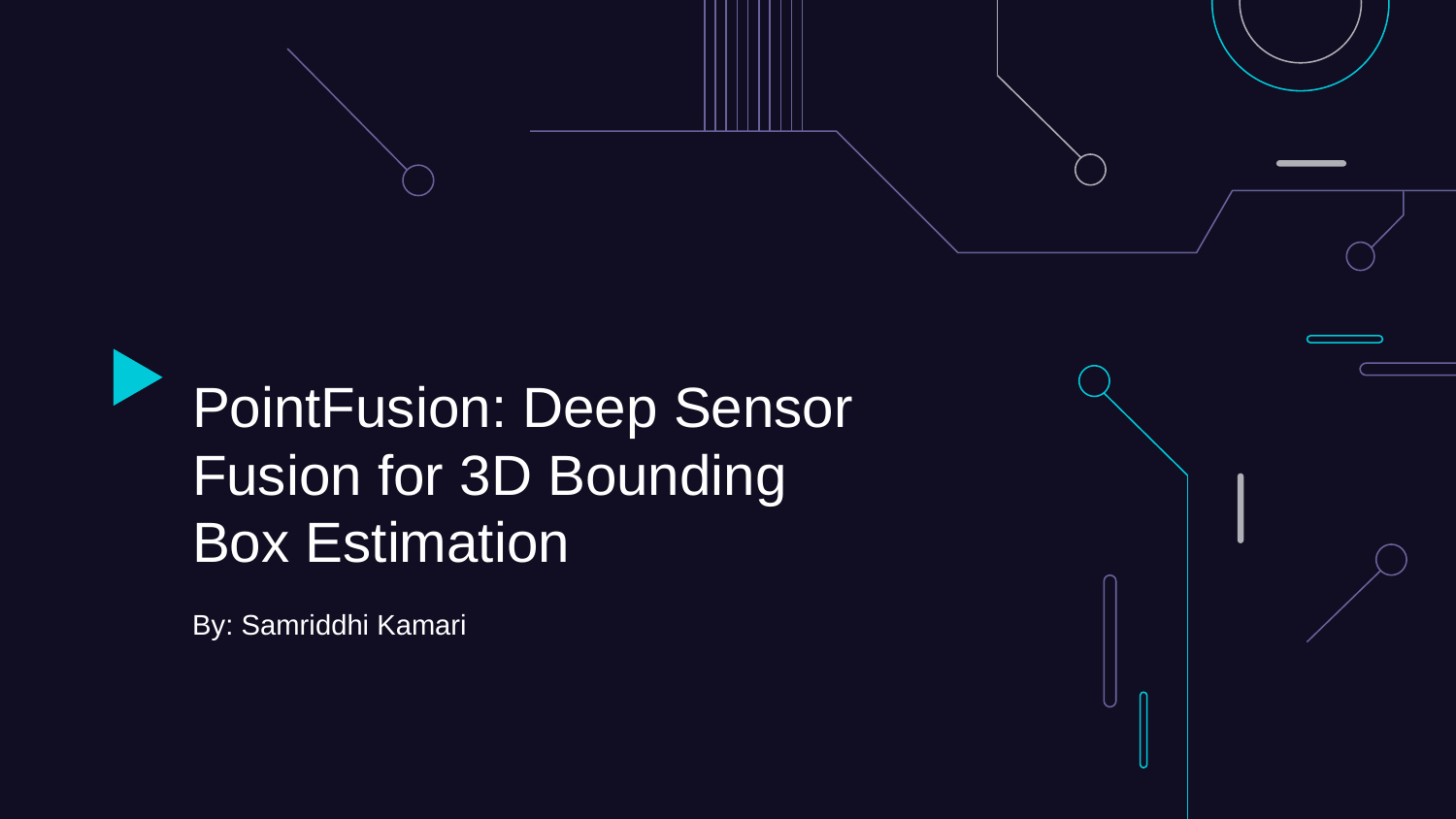

# PointFusion: Deep Sensor Fusion for 3D Bounding Box Estimation

By: Samriddhi Kamari